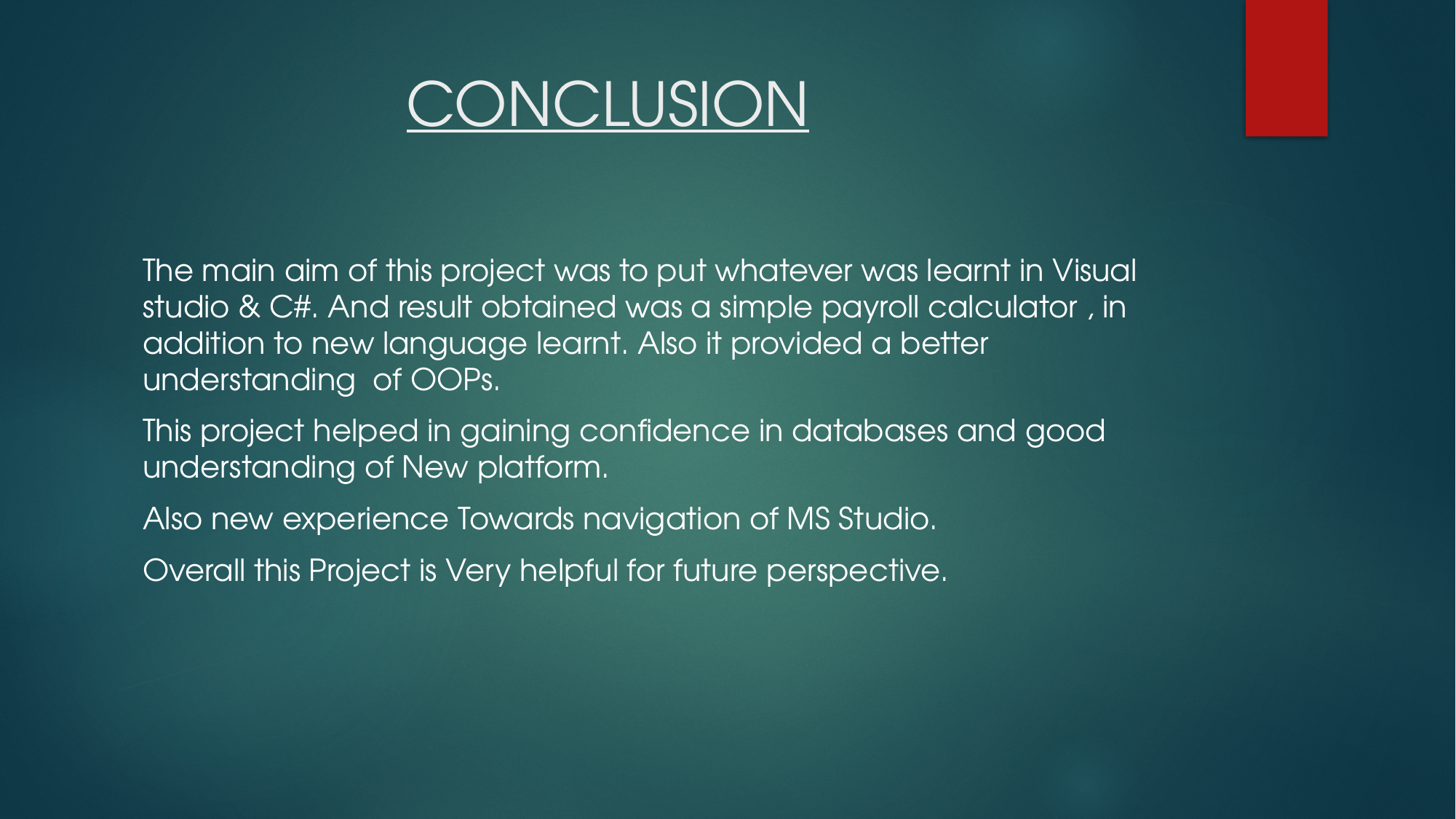

# CONCLUSION
The main aim of this project was to put whatever was learnt in Visual studio & C#. And result obtained was a simple payroll calculator , in addition to new language learnt. Also it provided a better understanding  of OOPs.
This project helped in gaining confidence in databases and good understanding of New platform.
Also new experience Towards navigation of MS Studio.
Overall this Project is Very helpful for future perspective.